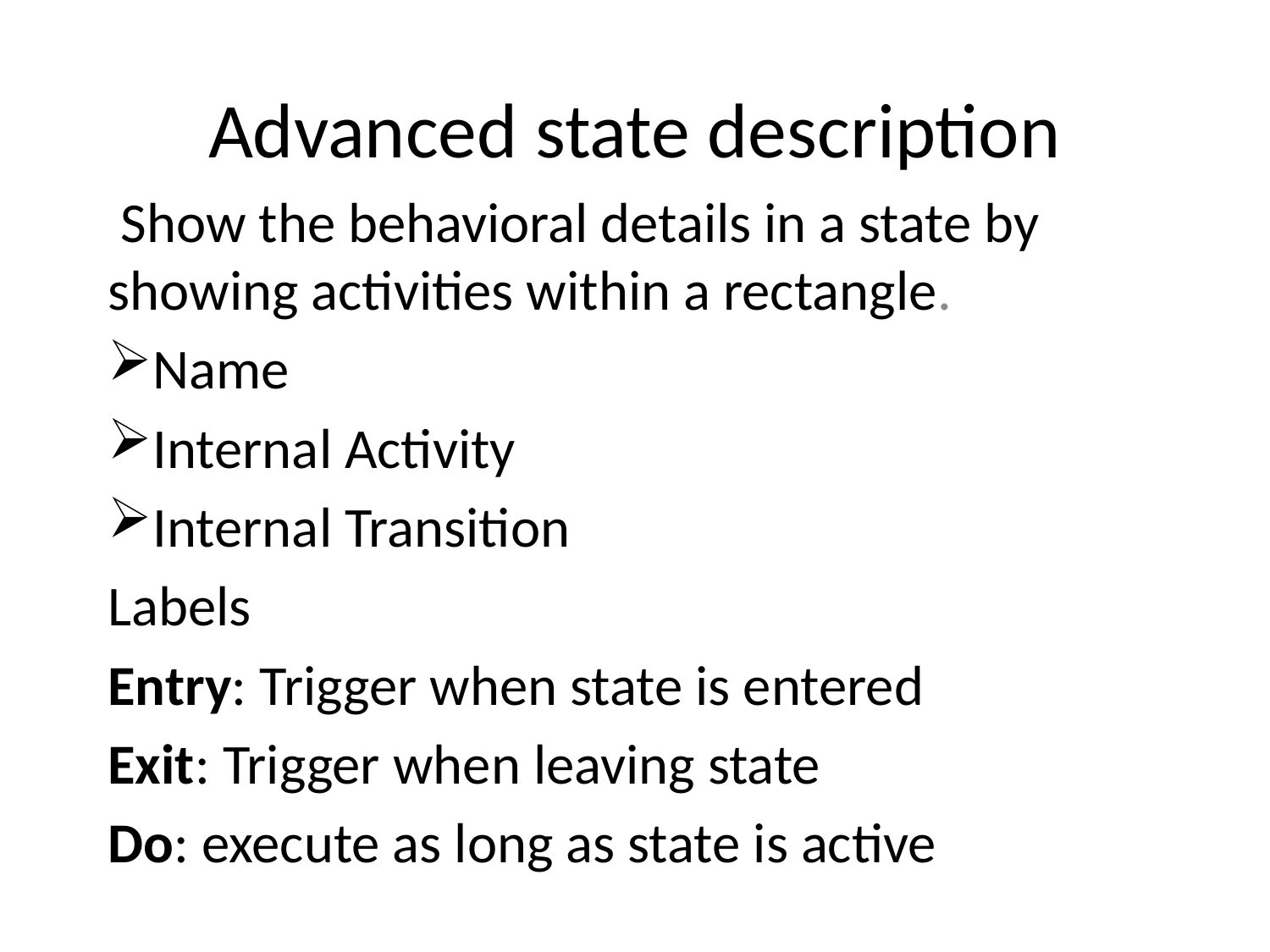

# Advanced state description
 Show the behavioral details in a state by showing activities within a rectangle.
Name
Internal Activity
Internal Transition
Labels
Entry: Trigger when state is entered
Exit: Trigger when leaving state
Do: execute as long as state is active